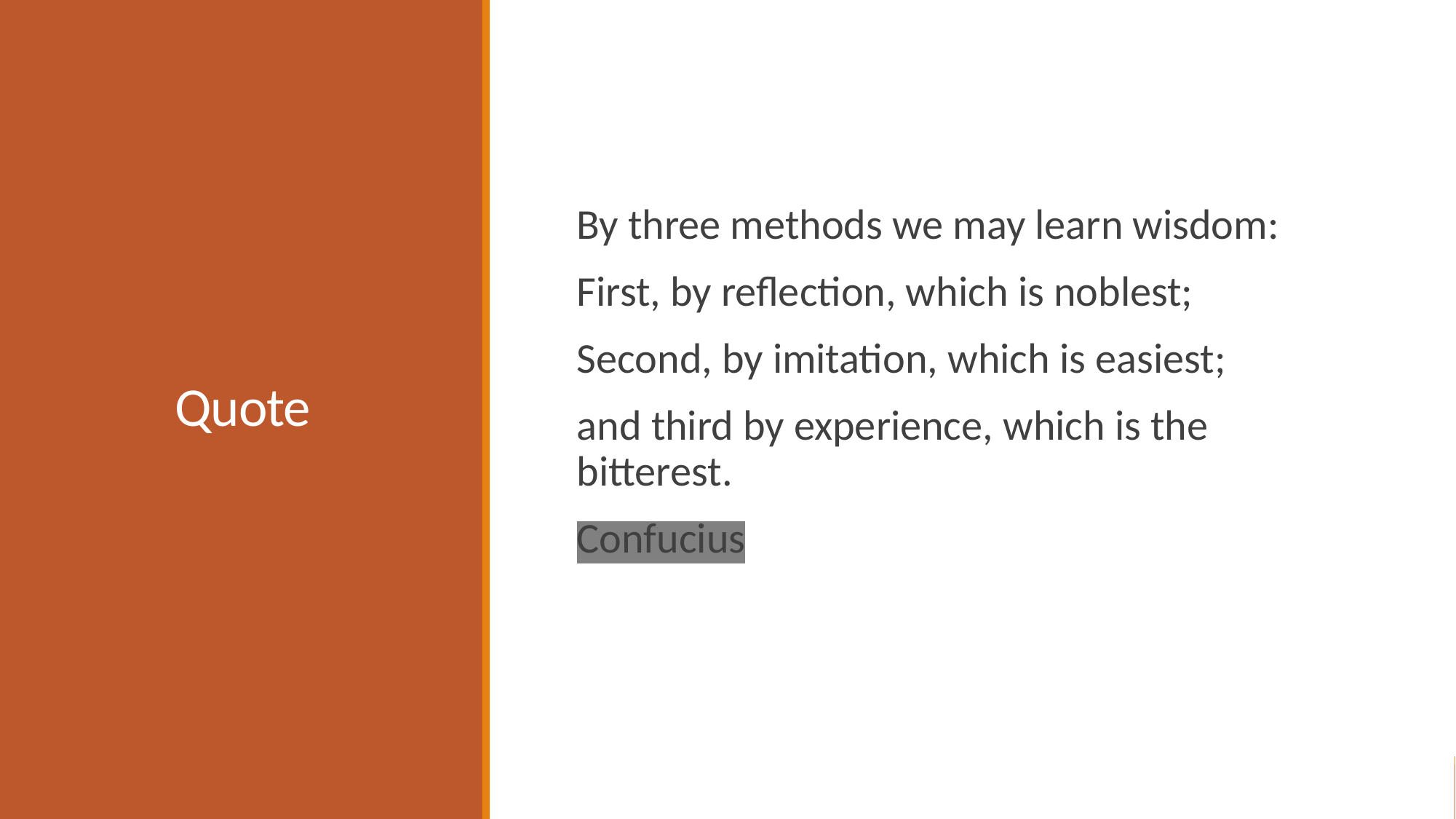

# Quote
By three methods we may learn wisdom:
First, by reflection, which is noblest;
Second, by imitation, which is easiest;
and third by experience, which is the bitterest.
Confucius